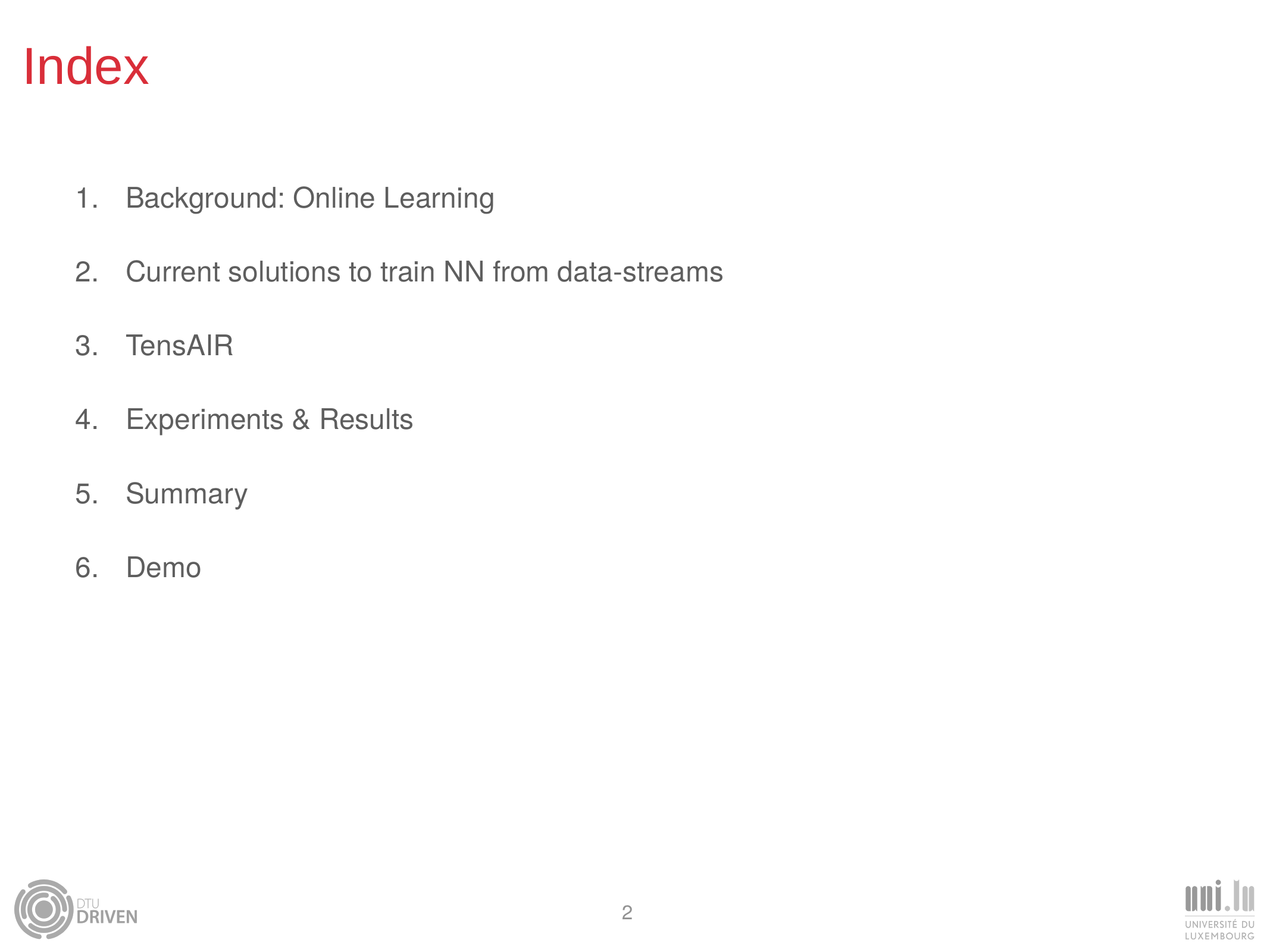

# Index
Background: Online Learning
Current solutions to train NN from data-streams
TensAIR
Experiments & Results
Summary
Demo
2